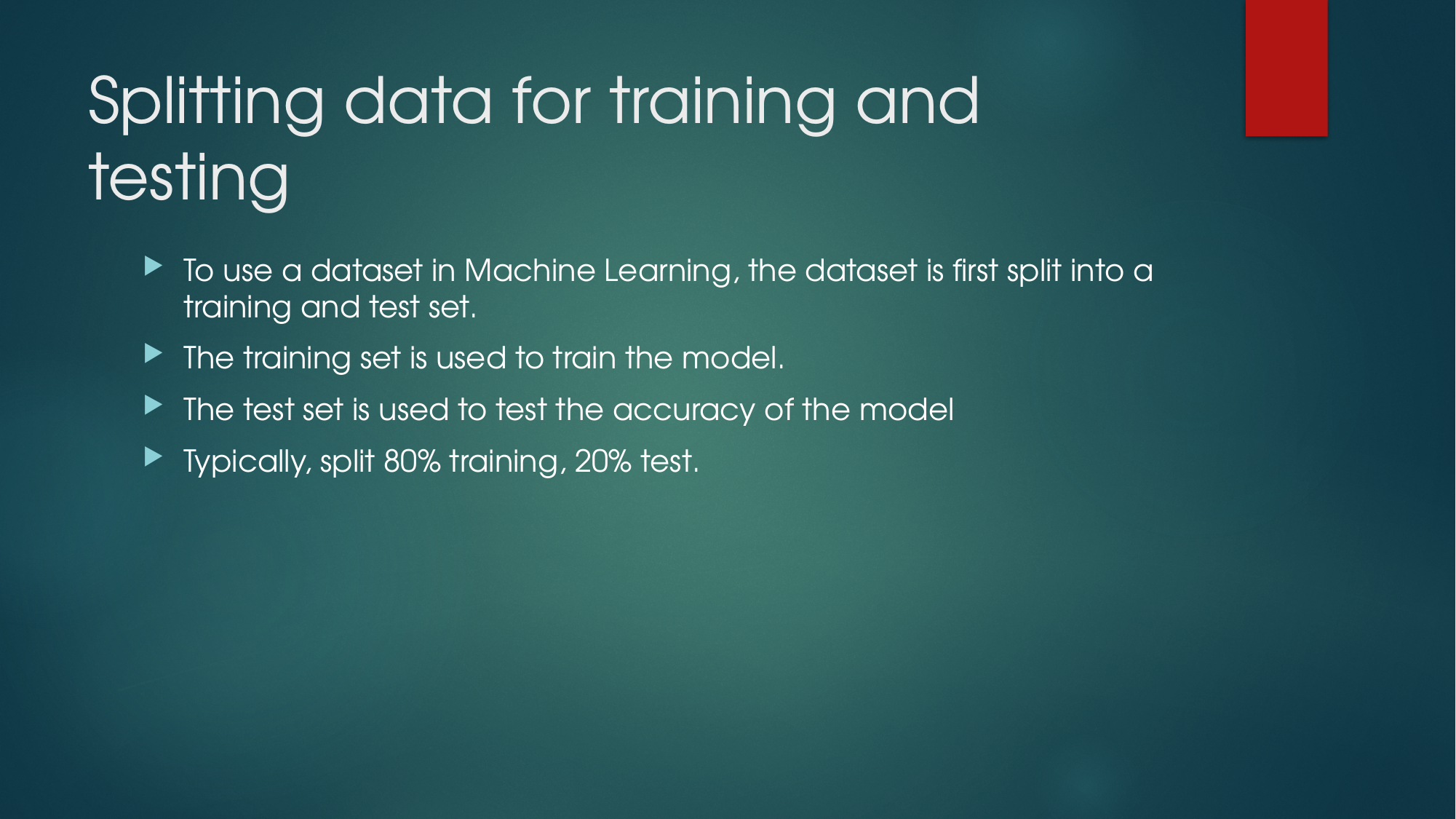

# Splitting data for training and testing
To use a dataset in Machine Learning, the dataset is first split into a training and test set.
The training set is used to train the model.
The test set is used to test the accuracy of the model
Typically, split 80% training, 20% test.